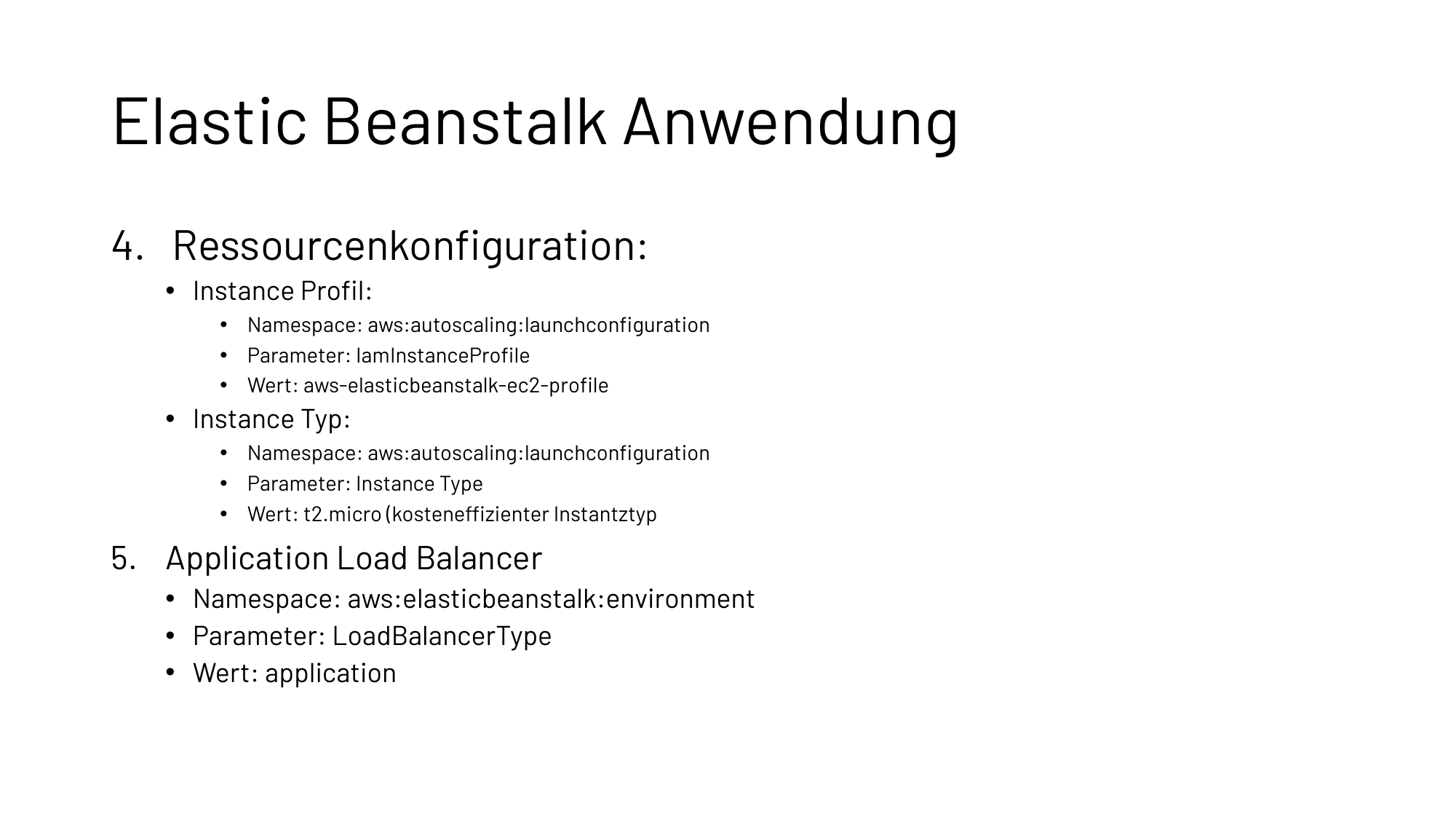

# Elastic Beanstalk Anwendung
Ressourcenkonfiguration:
Instance Profil:
Namespace: aws:autoscaling:launchconfiguration
Parameter: IamInstanceProfile
Wert: aws-elasticbeanstalk-ec2-profile
Instance Typ:
Namespace: aws:autoscaling:launchconfiguration
Parameter: Instance Type
Wert: t2.micro (kosteneffizienter Instantztyp
Application Load Balancer
Namespace: aws:elasticbeanstalk:environment
Parameter: LoadBalancerType
Wert: application